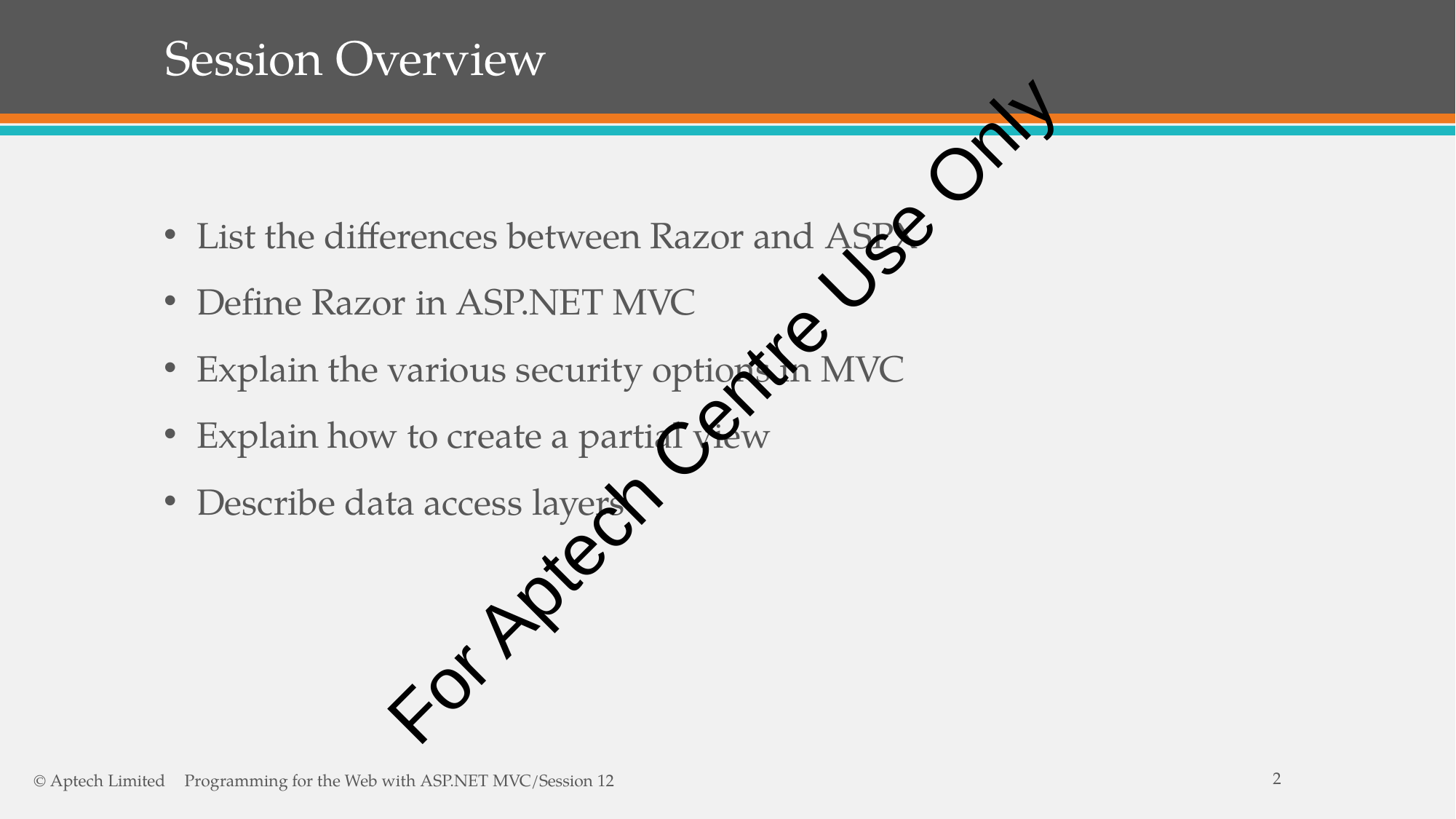

# Session Overview
List the differences between Razor and ASPX
Define Razor in ASP.NET MVC
Explain the various security options in MVC
Explain how to create a partial view
Describe data access layers
For Aptech Centre Use Only
2
© Aptech Limited	Programming for the Web with ASP.NET MVC/Session 12